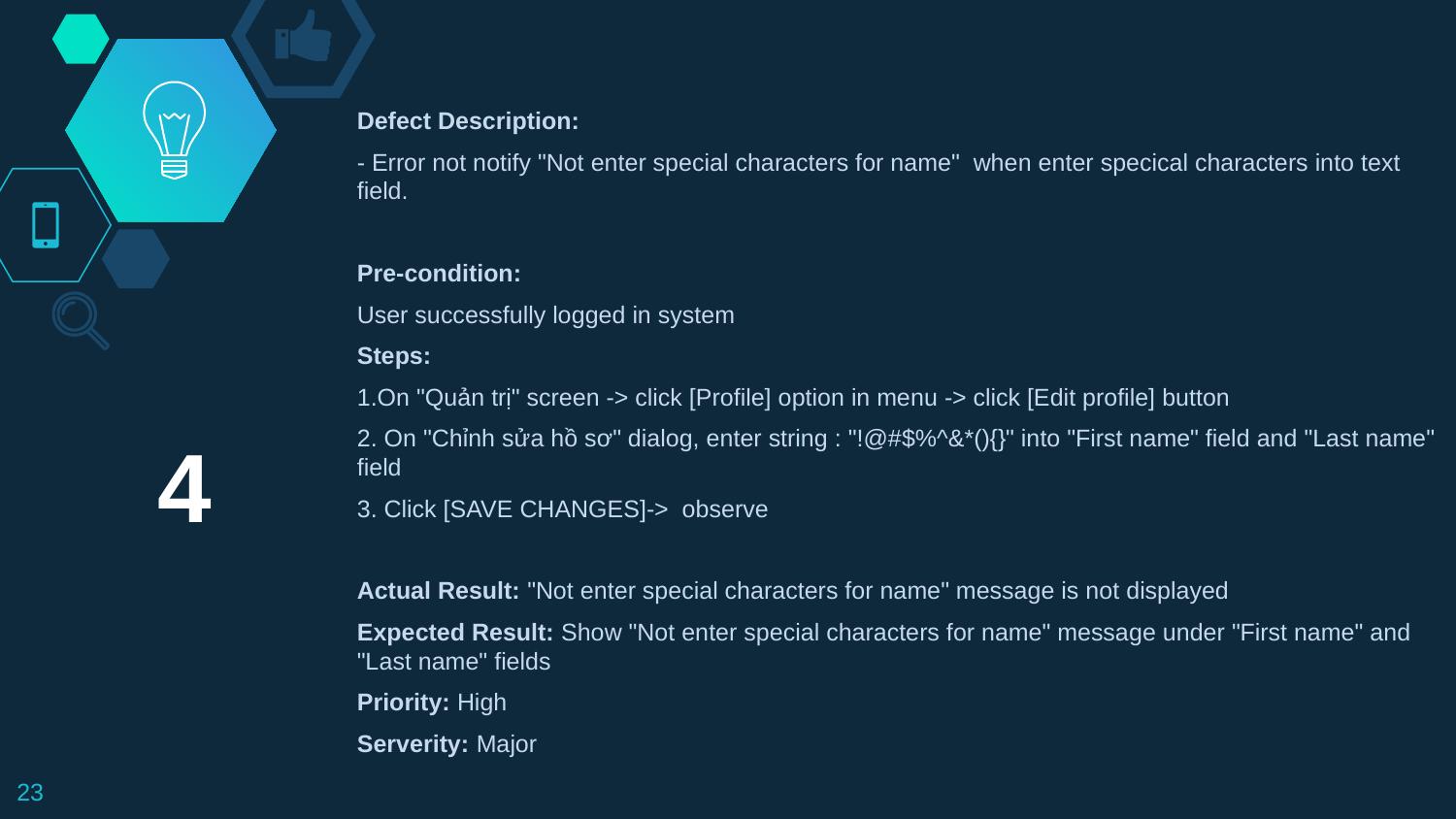

Defect Description:
- Error not notify "Not enter special characters for name"  when enter specical characters into text field.

Pre-condition:
User successfully logged in system
Steps:
1.On "Quản trị" screen -> click [Profile] option in menu -> click [Edit profile] button
2. On "Chỉnh sửa hồ sơ" dialog, enter string : "!@#$%^&*(){}" into "First name" field and "Last name" field
3. Click [SAVE CHANGES]->  observe

Actual Result: "Not enter special characters for name" message is not displayed
Expected Result: Show "Not enter special characters for name" message under "First name" and "Last name" fields
Priority: High
Serverity: Major

4
23